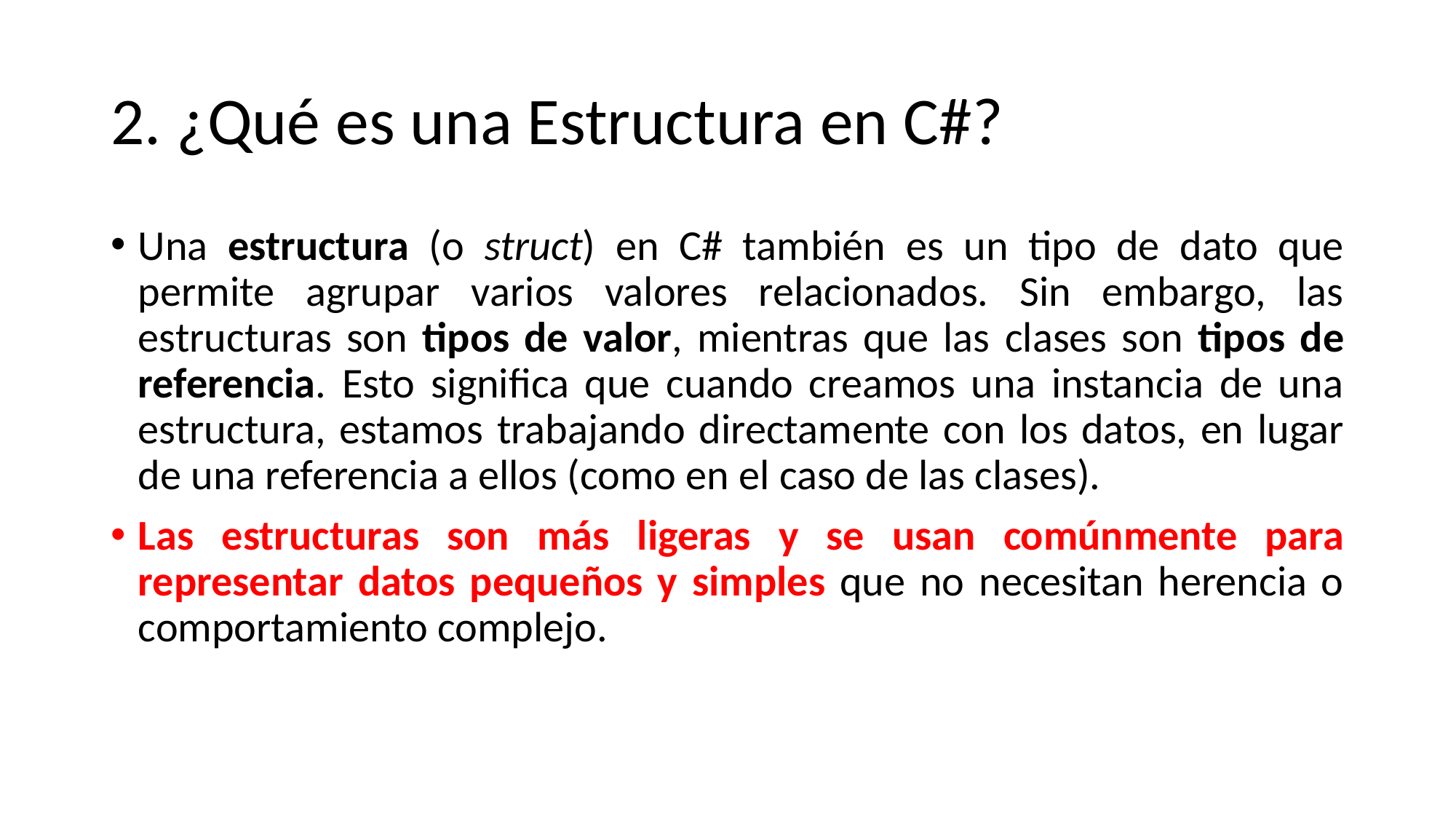

# 2. ¿Qué es una Estructura en C#?
Una estructura (o struct) en C# también es un tipo de dato que permite agrupar varios valores relacionados. Sin embargo, las estructuras son tipos de valor, mientras que las clases son tipos de referencia. Esto significa que cuando creamos una instancia de una estructura, estamos trabajando directamente con los datos, en lugar de una referencia a ellos (como en el caso de las clases).
Las estructuras son más ligeras y se usan comúnmente para representar datos pequeños y simples que no necesitan herencia o comportamiento complejo.